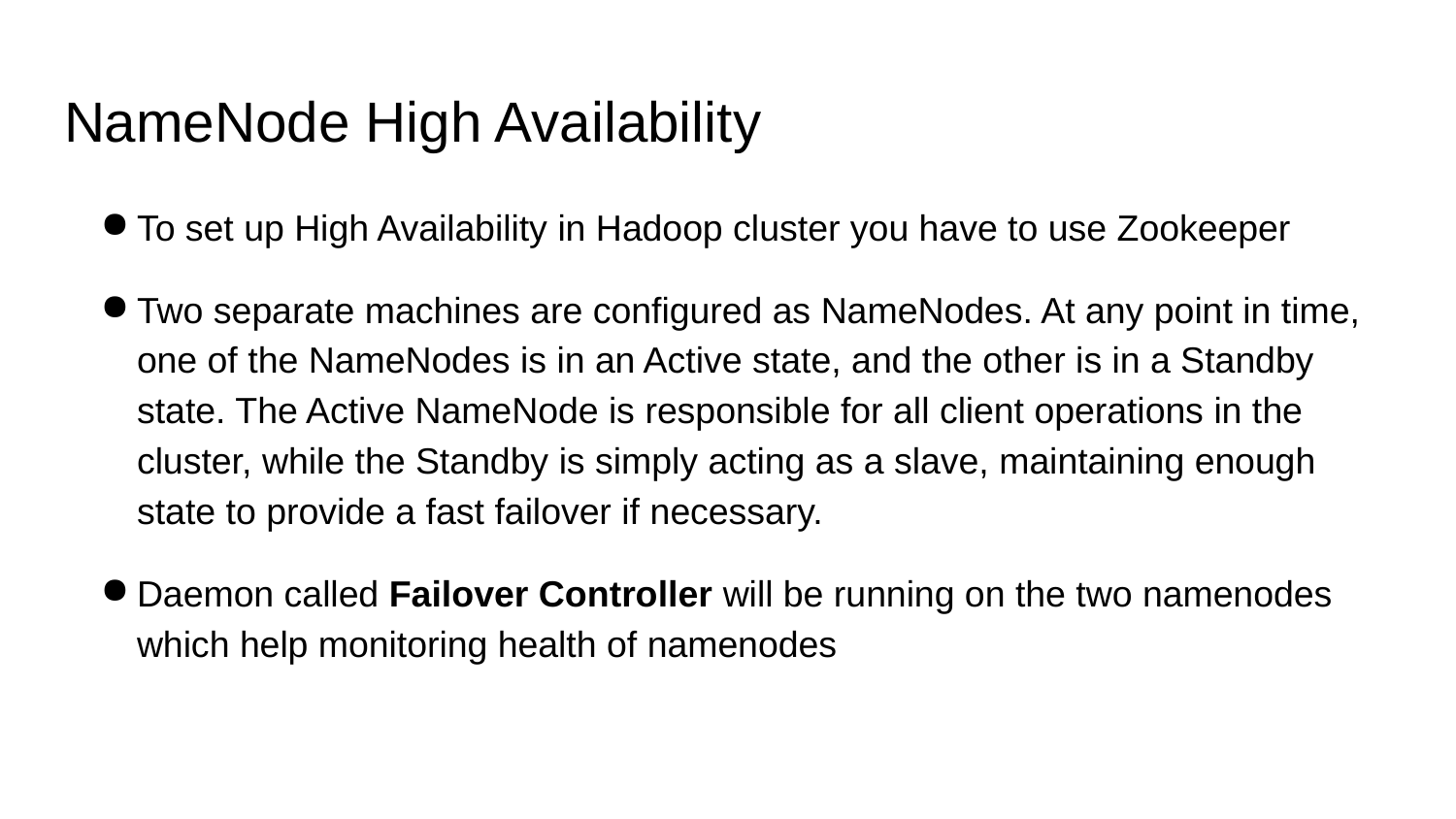

# NameNode High Availability
To set up High Availability in Hadoop cluster you have to use Zookeeper
Two separate machines are configured as NameNodes. At any point in time, one of the NameNodes is in an Active state, and the other is in a Standby state. The Active NameNode is responsible for all client operations in the cluster, while the Standby is simply acting as a slave, maintaining enough state to provide a fast failover if necessary.
Daemon called Failover Controller will be running on the two namenodes which help monitoring health of namenodes